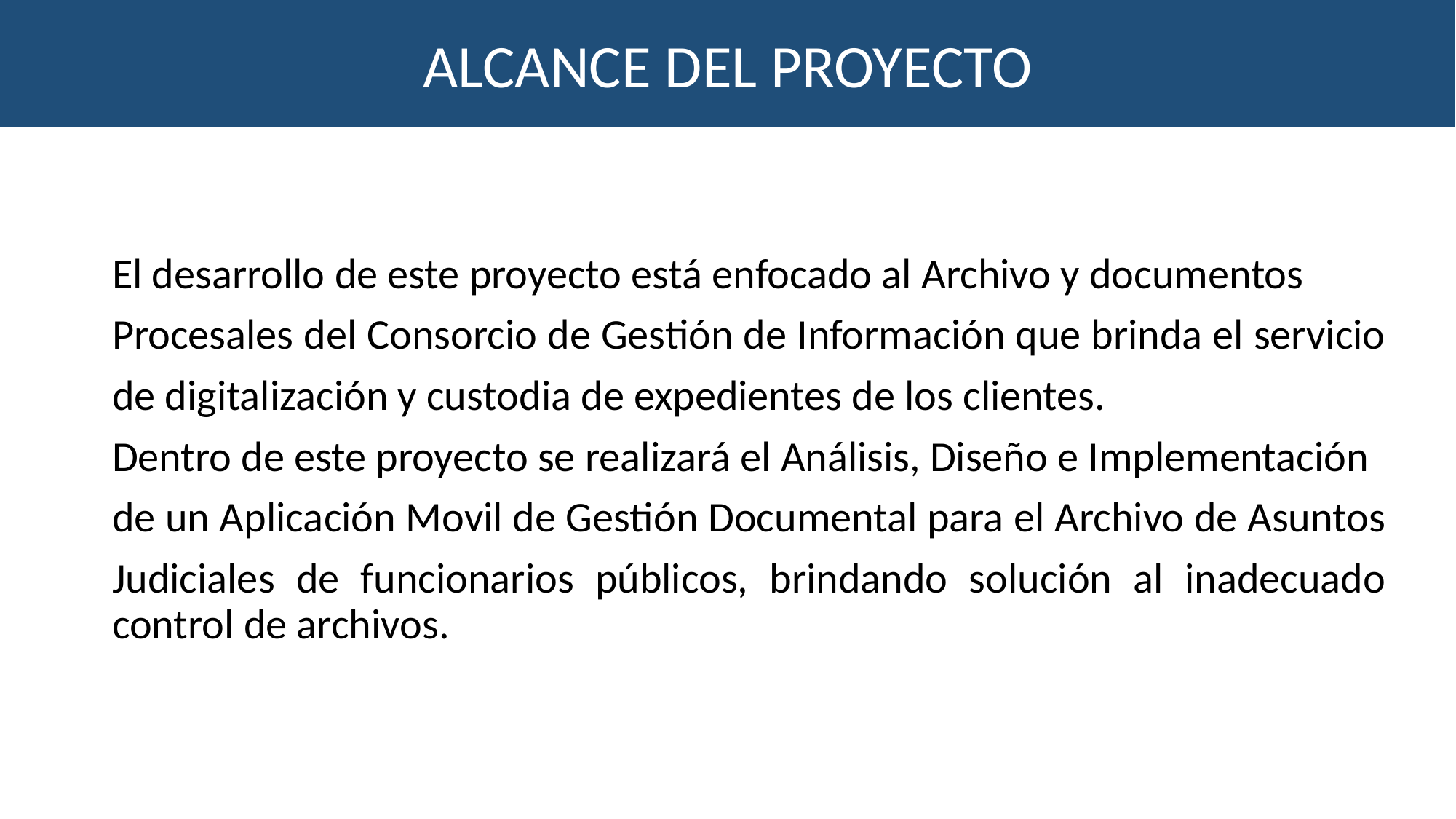

ALCANCE DEL PROYECTO

El desarrollo de este proyecto está enfocado al Archivo y documentos
Procesales del Consorcio de Gestión de Información que brinda el servicio
de digitalización y custodia de expedientes de los clientes.
Dentro de este proyecto se realizará el Análisis, Diseño e Implementación
de un Aplicación Movil de Gestión Documental para el Archivo de Asuntos
Judiciales de funcionarios públicos, brindando solución al inadecuado control de archivos.